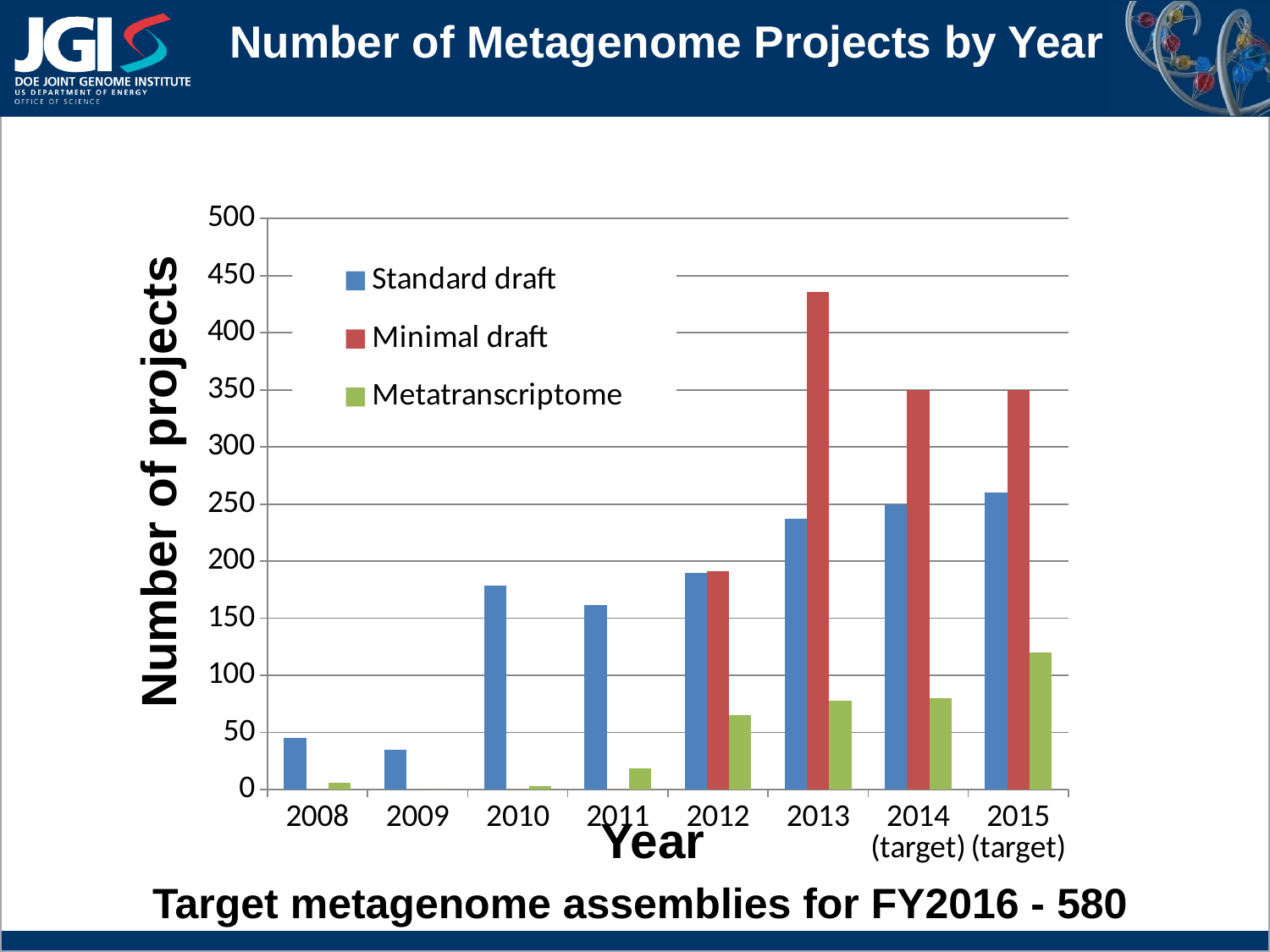

# Number of Metagenome Projects by Year

### Chart

| Category | Standard draft | Minimal draft | Metatranscriptome |
|---|---|---|---|
| 2008 | 45.0 | 0.0 | 6.0 |
| 2009 | 35.0 | 0.0 | 0.0 |
| 2010 | 179.0 | 0.0 | 3.0 |
| 2011 | 162.0 | 0.0 | 19.0 |
| 2012 | 190.0 | 191.0 | 65.0 |
| 2013 | 237.0 | 436.0 | 78.0 |
| 2014 (target) | 250.0 | 350.0 | 80.0 |
| 2015 (target) | 260.0 | 350.0 | 120.0 |
Number of projects
Year
Target metagenome assemblies for FY2016 - 580